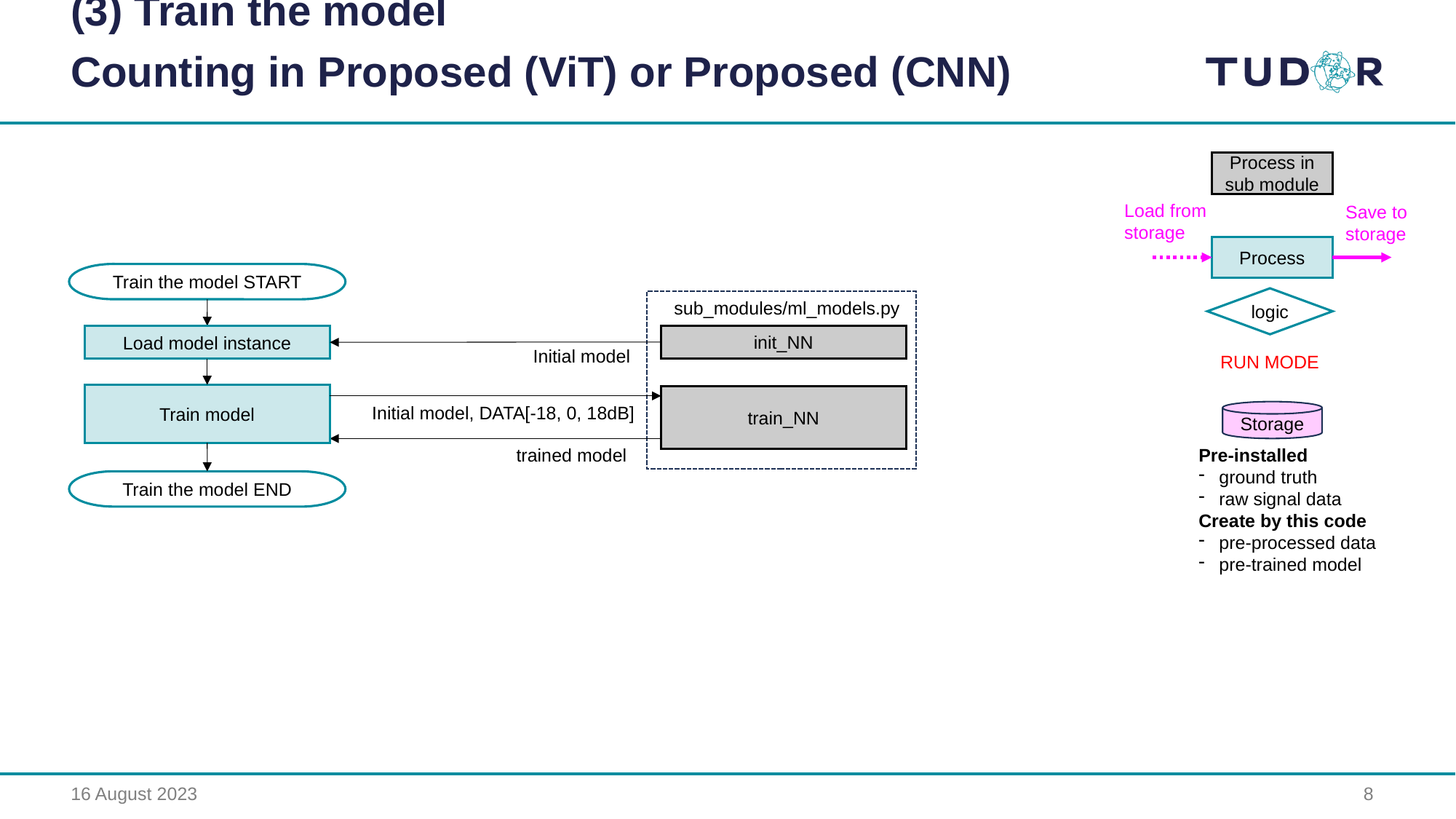

(3) Train the model
Counting in Proposed (ViT) or Proposed (CNN)
Process in
sub module
Load from
storage
Save to
storage
Process
Train the model START
logic

sub_modules/ml_models.py
init_NN
Load model instance
Initial model
RUN MODE
Train model
train_NN
Initial model, DATA[-18, 0, 18dB]
Storage
trained model
Pre-installed
ground truth
raw signal data
Create by this code
pre-processed data
pre-trained model
Train the model END
16 August 2023
8
set_phase_shift